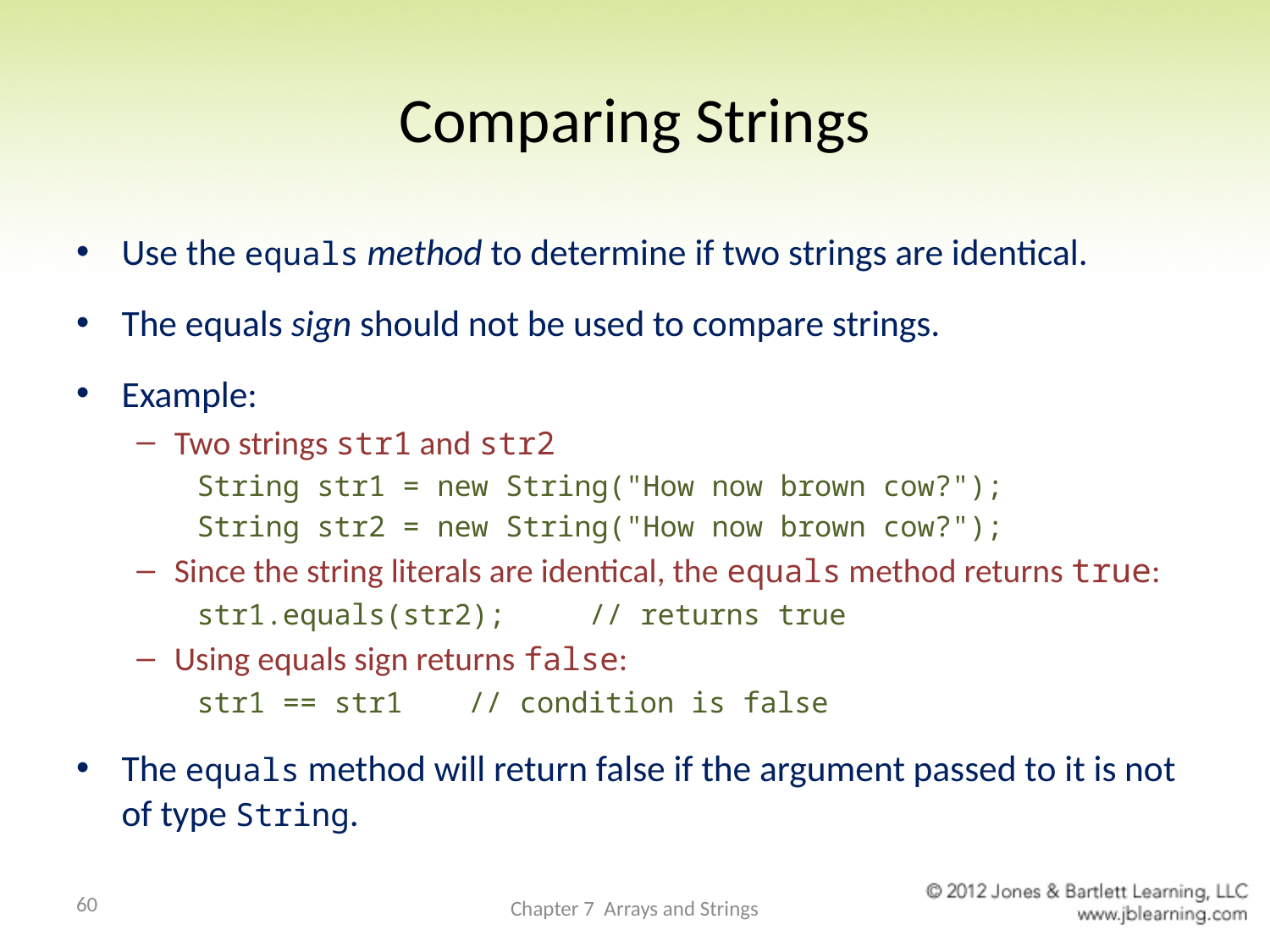

# Comparing Strings
Use the equals method to determine if two strings are identical.
The equals sign should not be used to compare strings.
Example:
Two strings str1 and str2
String str1 = new String("How now brown cow?");
String str2 = new String("How now brown cow?");
Since the string literals are identical, the equals method returns true:
str1.equals(str2); 	// returns true
Using equals sign returns false:
str1 == str1	// condition is false
The equals method will return false if the argument passed to it is not of type String.

60
Chapter 7  Arrays and Strings